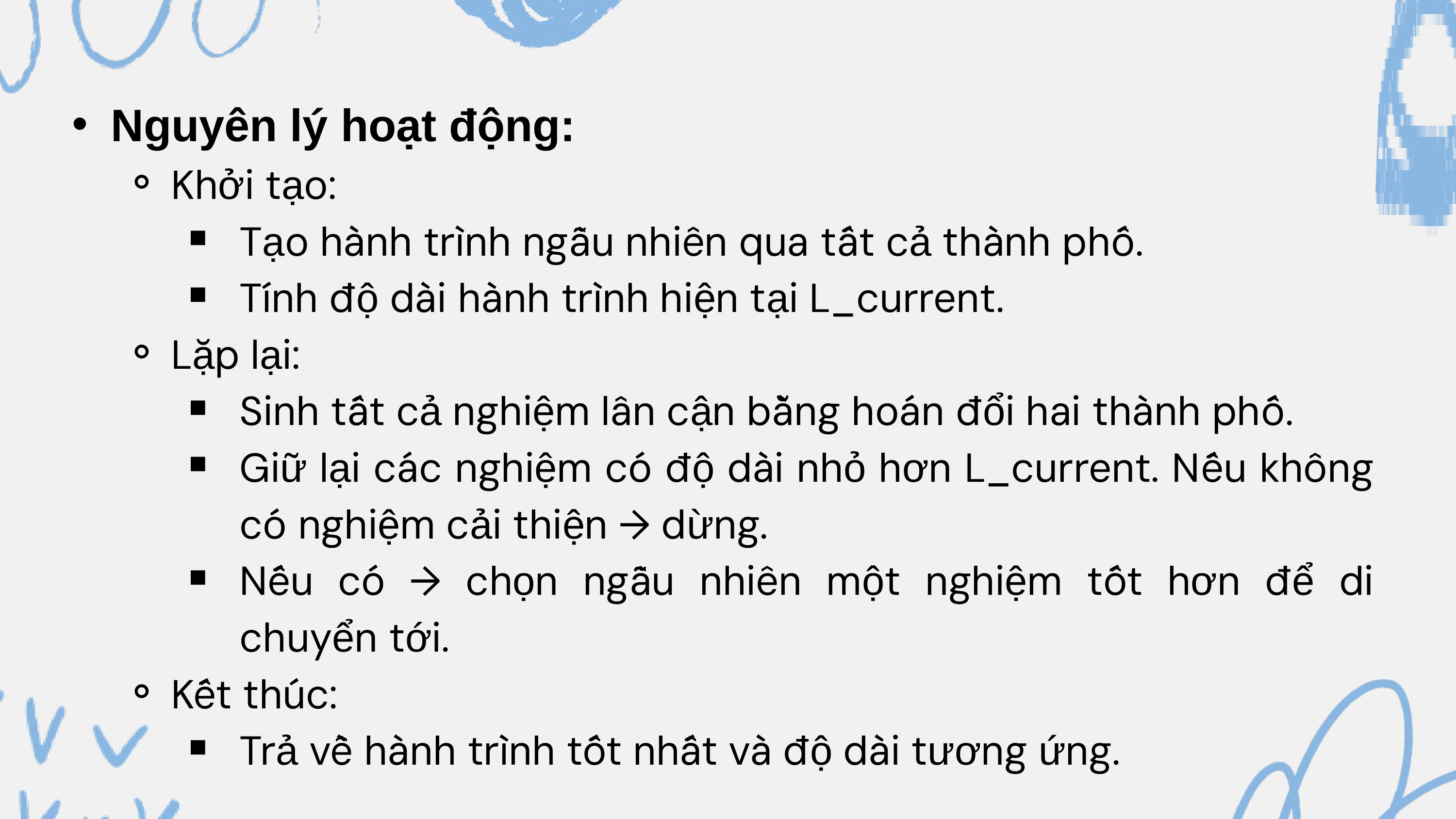

Nguyên lý hoạt động:
Khởi tạo:
Tạo hành trình ngẫu nhiên qua tất cả thành phố.
Tính độ dài hành trình hiện tại L_current.
Lặp lại:
Sinh tất cả nghiệm lân cận bằng hoán đổi hai thành phố.
Giữ lại các nghiệm có độ dài nhỏ hơn L_current. Nếu không có nghiệm cải thiện → dừng.
Nếu có → chọn ngẫu nhiên một nghiệm tốt hơn để di chuyển tới.
Kết thúc:
Trả về hành trình tốt nhất và độ dài tương ứng.